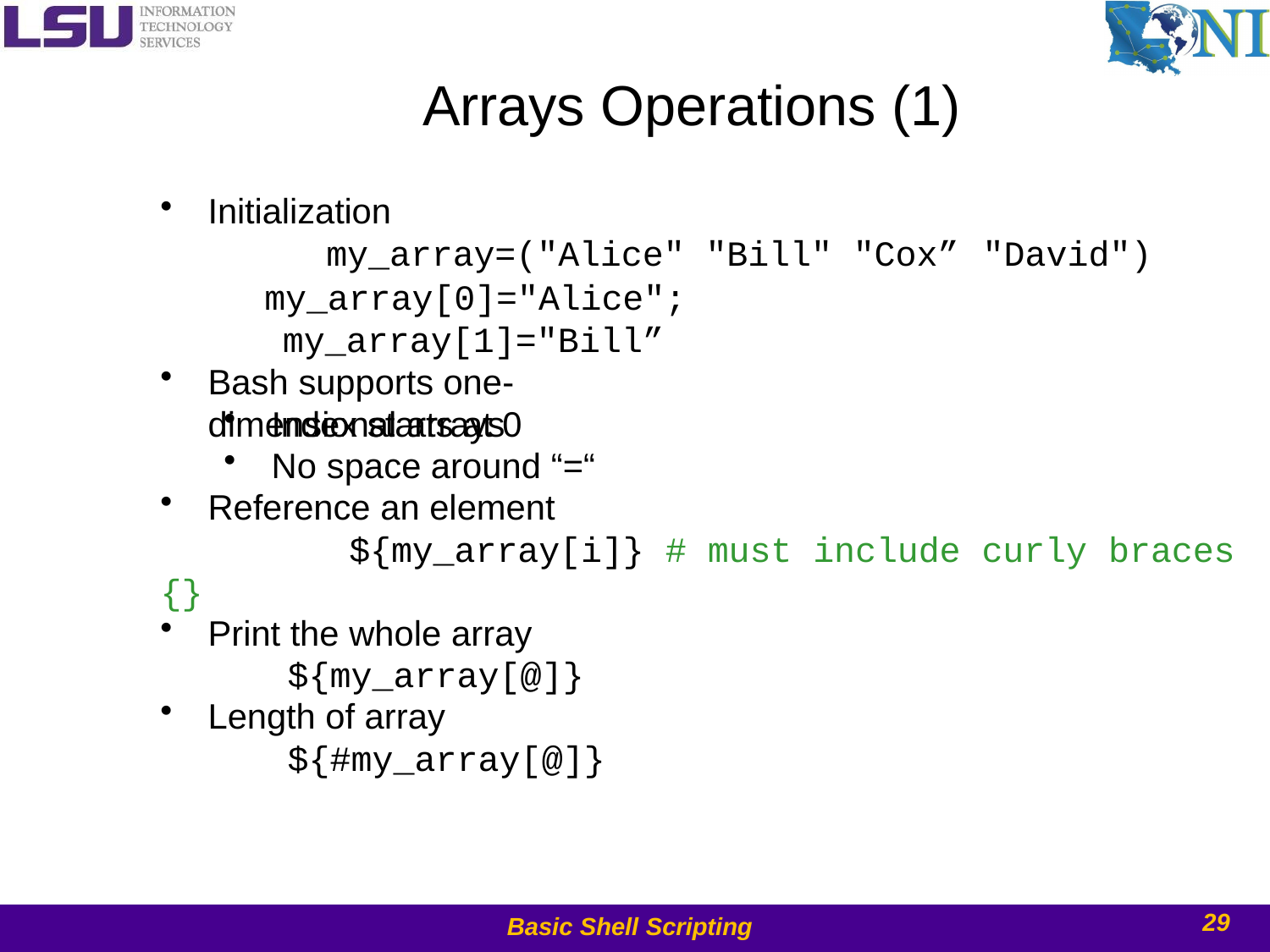

# Arrays Operations (1)
Initialization
my_array=("Alice" "Bill" "Cox”
my_array[0]="Alice";  my_array[1]="Bill”
Bash supports one-dimensional arrays
"David")
Index starts at 0
No space around “=“
Reference an element
${my_array[i]} # must include curly braces
{}
Print the whole array
${my_array[@]}
Length of array
${#my_array[@]}
29
Basic Shell Scripting